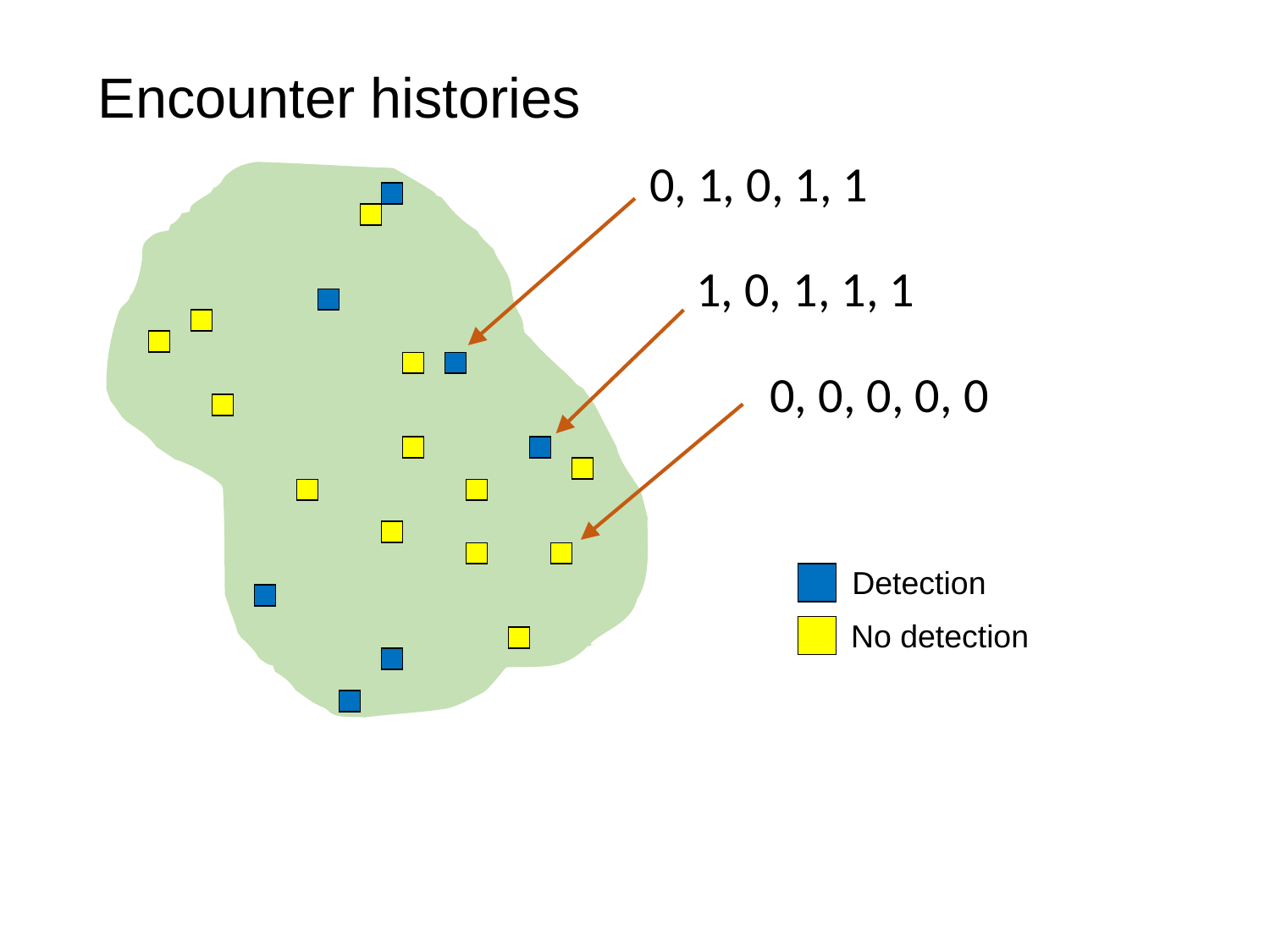

Encounter histories
0, 1, 0, 1, 1

1, 0, 1, 1, 1

0, 0, 0, 0, 0

Detection

No detection